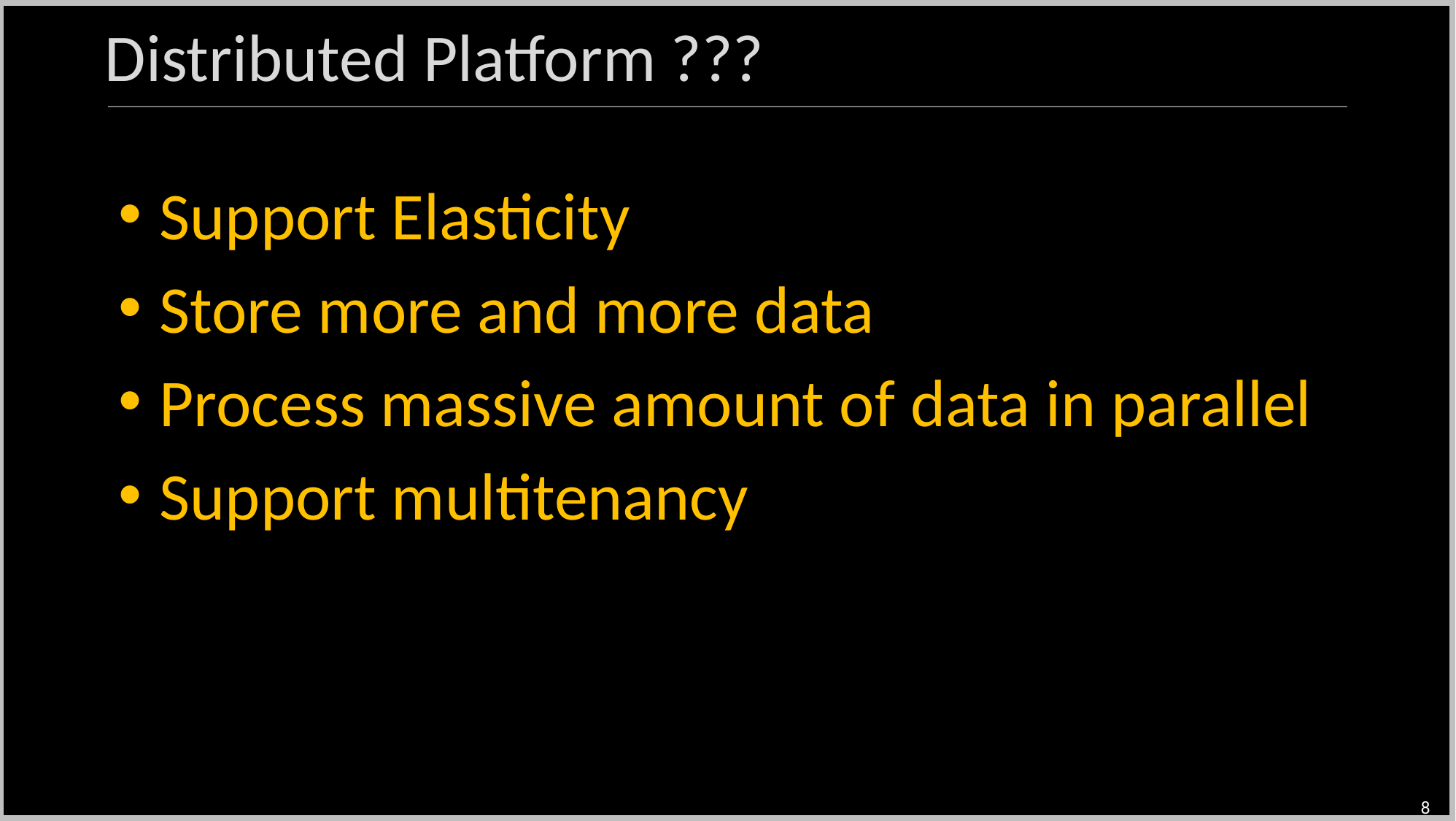

Distributed Platform ???
Support Elasticity
Store more and more data
Process massive amount of data in parallel
Support multitenancy
8